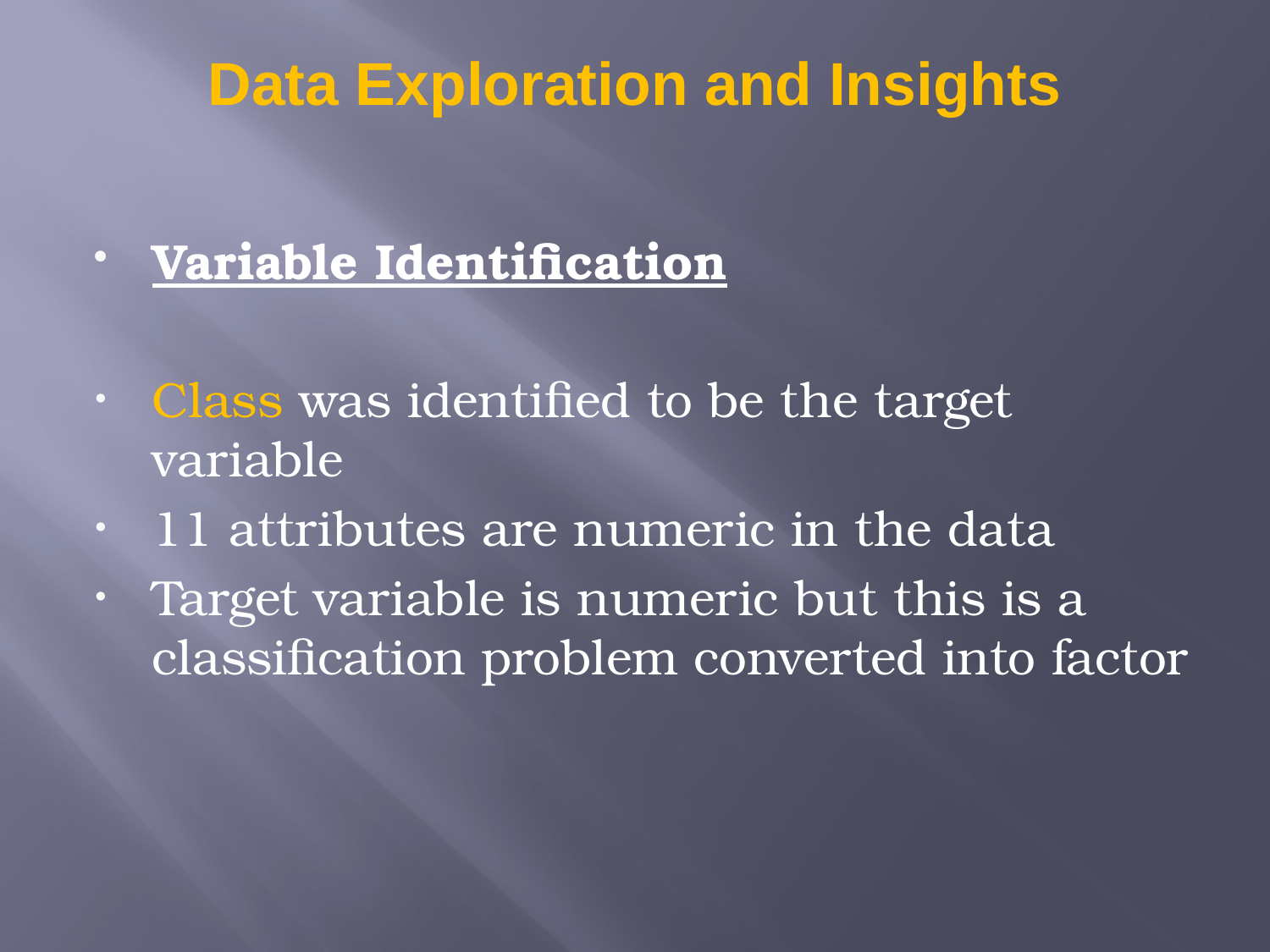

# Data Exploration and Insights
Variable Identification

Class was identified to be the target variable
11 attributes are numeric in the data
Target variable is numeric but this is a classification problem converted into factor